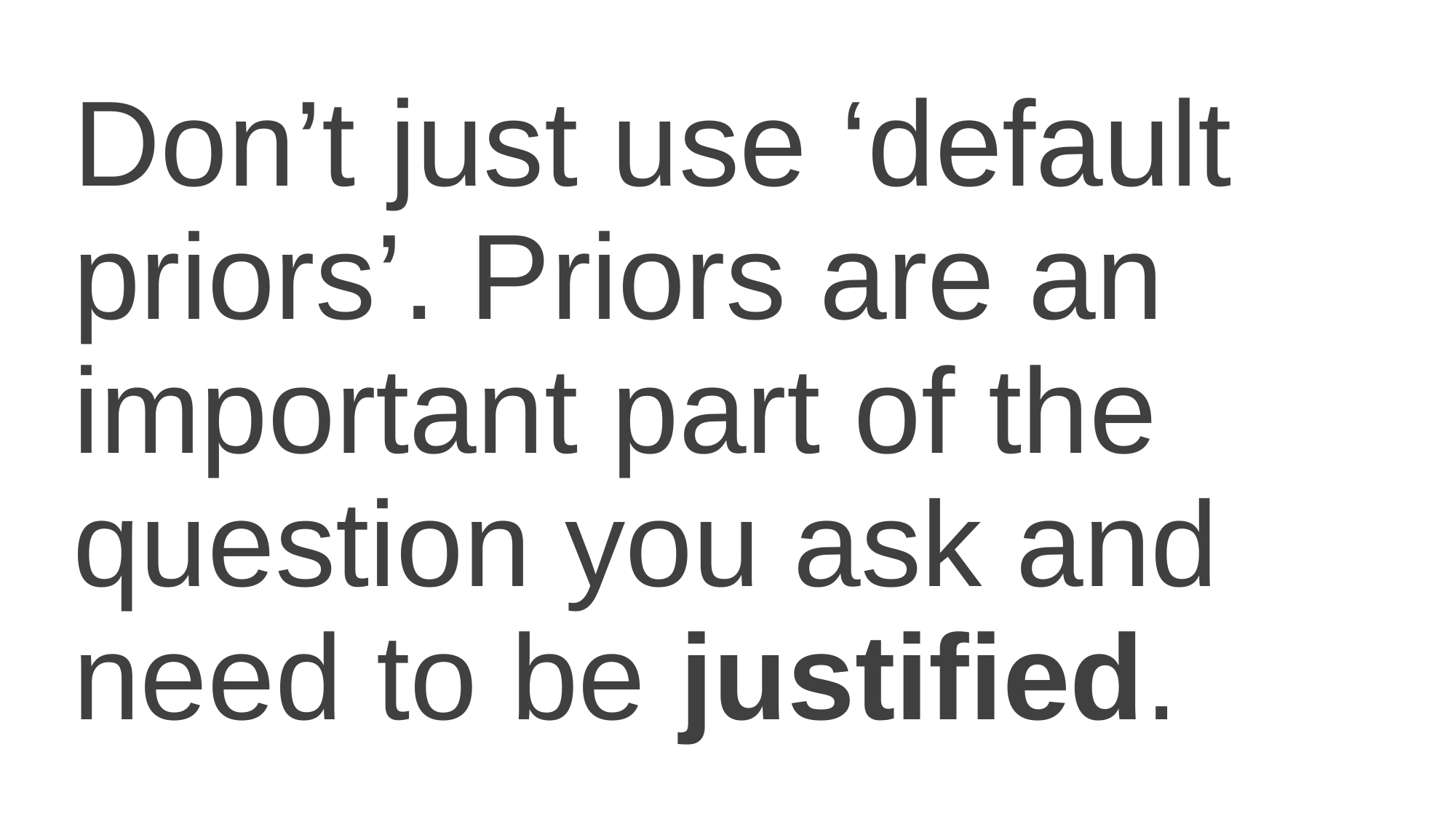

Don’t just use ‘default priors’. Priors are an important part of the question you ask and need to be justified.